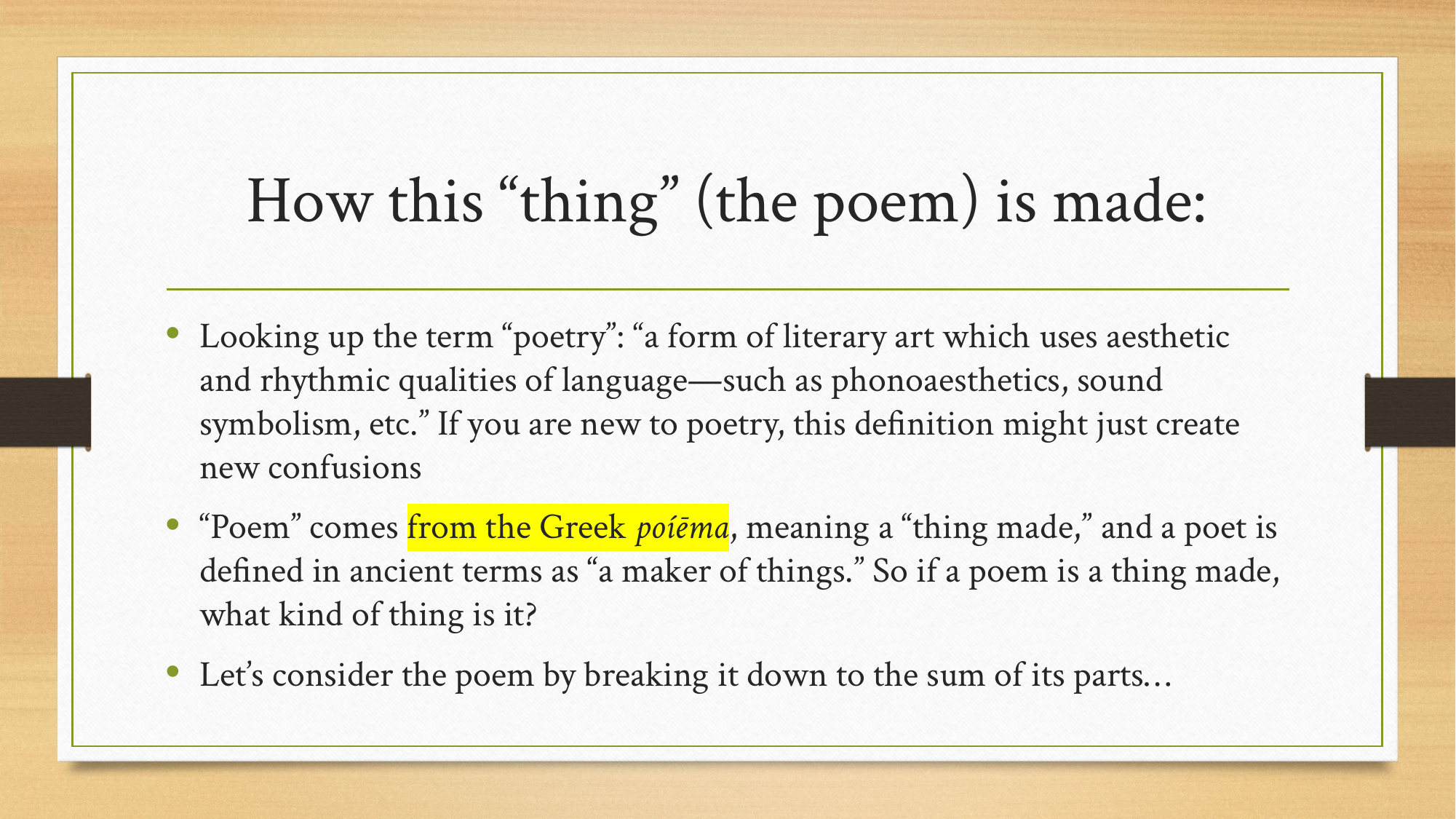

# How this “thing” (the poem) is made:
Looking up the term “poetry”: “a form of literary art which uses aesthetic and rhythmic qualities of language—such as phonoaesthetics, sound symbolism, etc.” If you are new to poetry, this definition might just create new confusions
“Poem” comes from the Greek poíēma, meaning a “thing made,” and a poet is defined in ancient terms as “a maker of things.” So if a poem is a thing made, what kind of thing is it?
Let’s consider the poem by breaking it down to the sum of its parts…